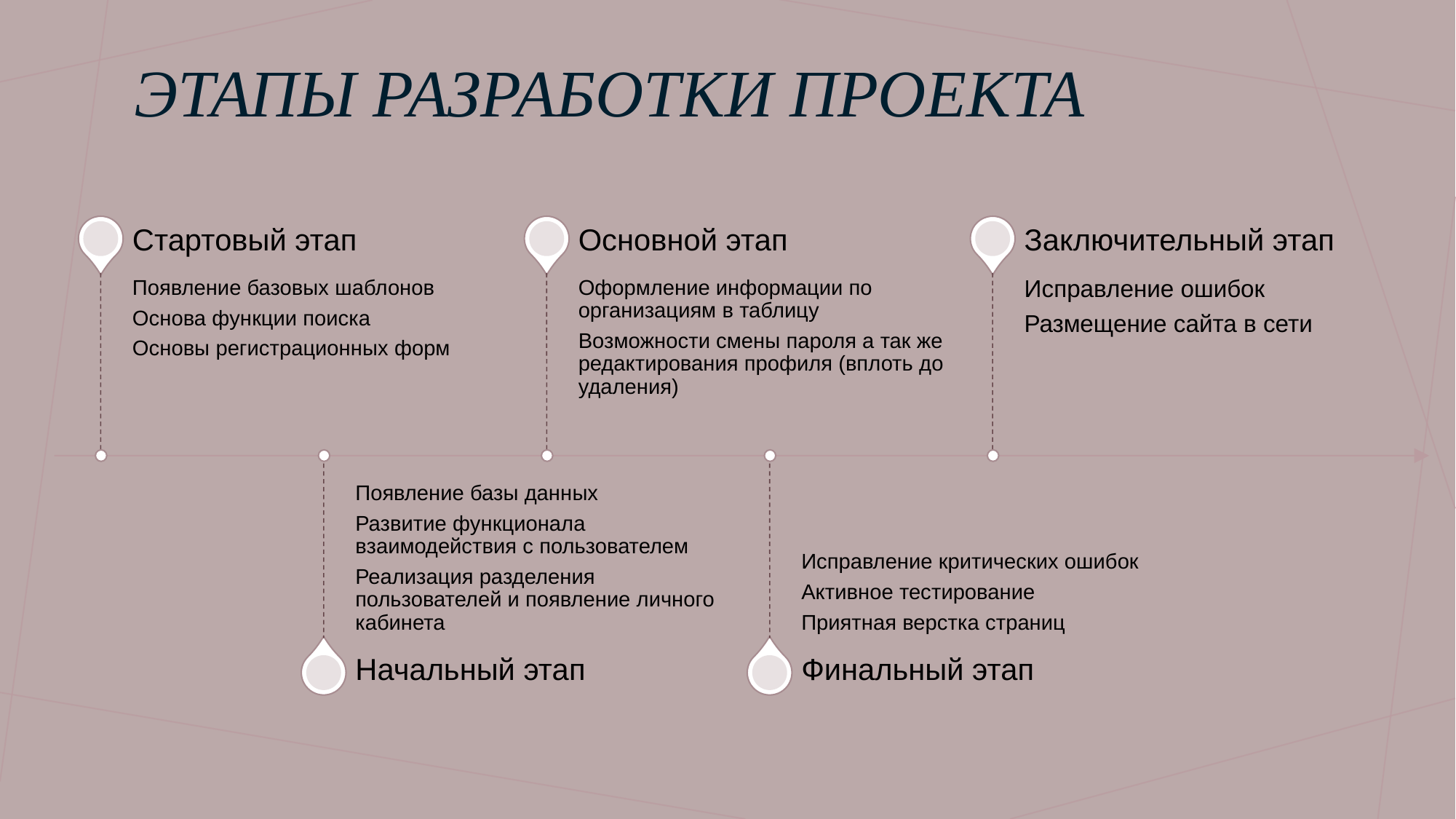

# Этапы разработки проекта
Появление базовых шаблонов
Основа функции поиска
Основы регистрационных форм
Стартовый этап
Появление базы данных
Развитие функционала взаимодействия с пользователем
Реализация разделения пользователей и появление личного кабинета
Начальный этап
Оформление информации по организациям в таблицу
Возможности смены пароля а так же редактирования профиля (вплоть до удаления)

Основной этап
Исправление критических ошибок
Активное тестирование
Приятная верстка страниц
Финальный этап
Исправление ошибок
Размещение сайта в сети

Заключительный этап